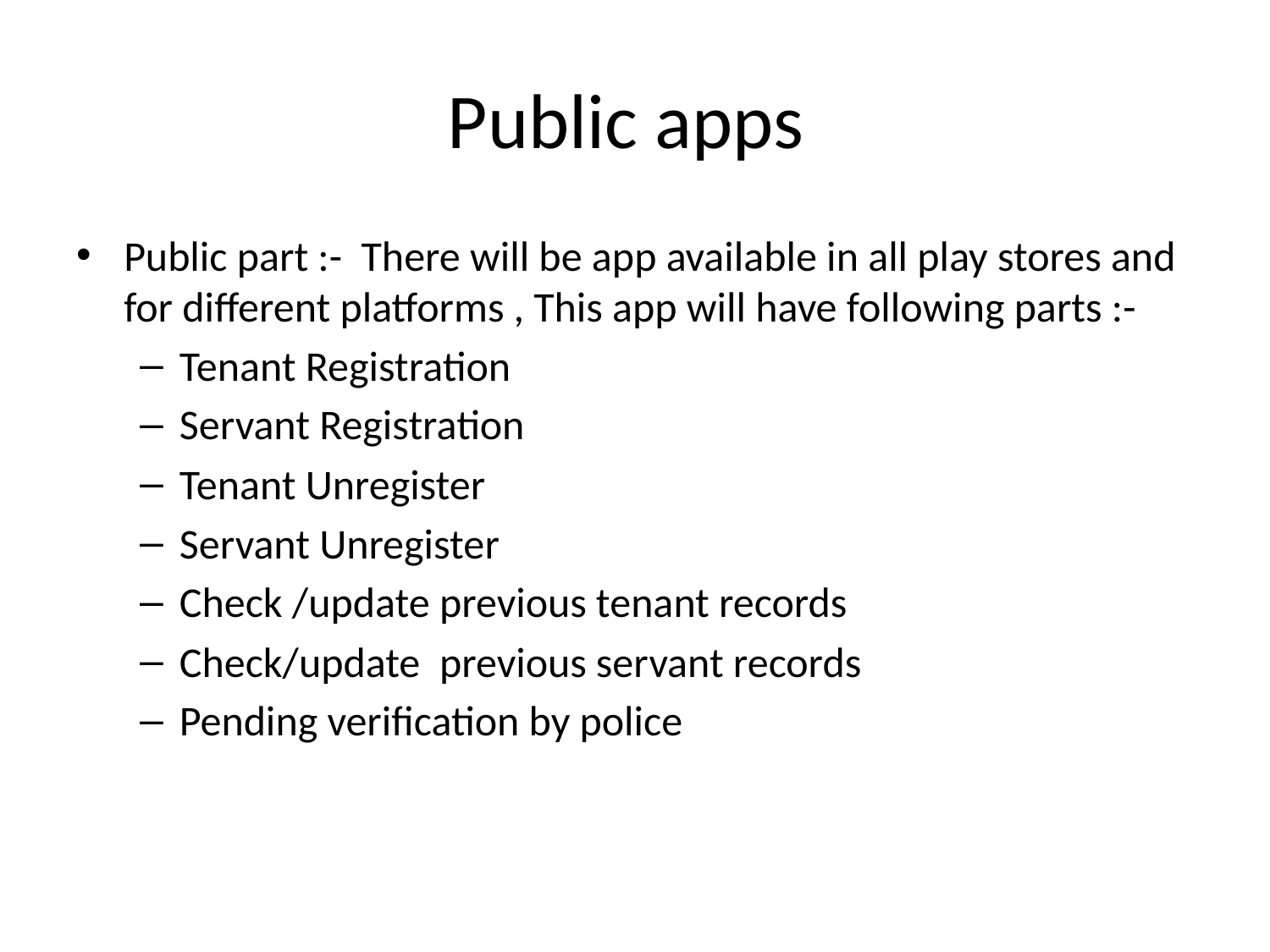

# Public apps
Public part :-  There will be app available in all play stores and for different platforms , This app will have following parts :-
Tenant Registration
Servant Registration
Tenant Unregister
Servant Unregister
Check /update previous tenant records
Check/update  previous servant records
Pending verification by police